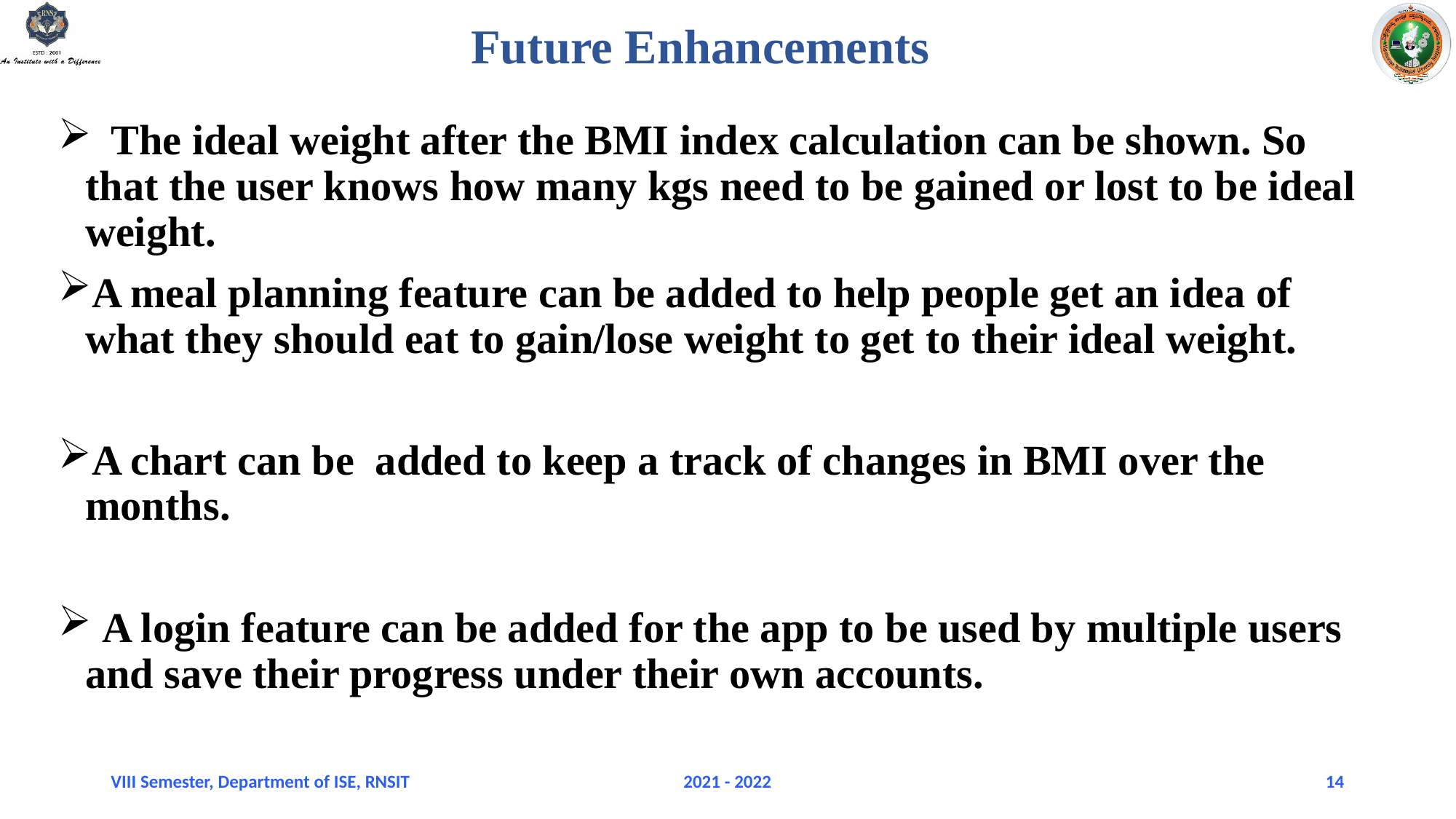

# Future Enhancements
  The ideal weight after the BMI index calculation can be shown. So that the user knows how many kgs need to be gained or lost to be ideal weight.
A meal planning feature can be added to help people get an idea of what they should eat to gain/lose weight to get to their ideal weight.

A chart can be  added to keep a track of changes in BMI over the months.

 A login feature can be added for the app to be used by multiple users and save their progress under their own accounts.

VIII Semester, Department of ISE, RNSIT
2021 - 2022
14